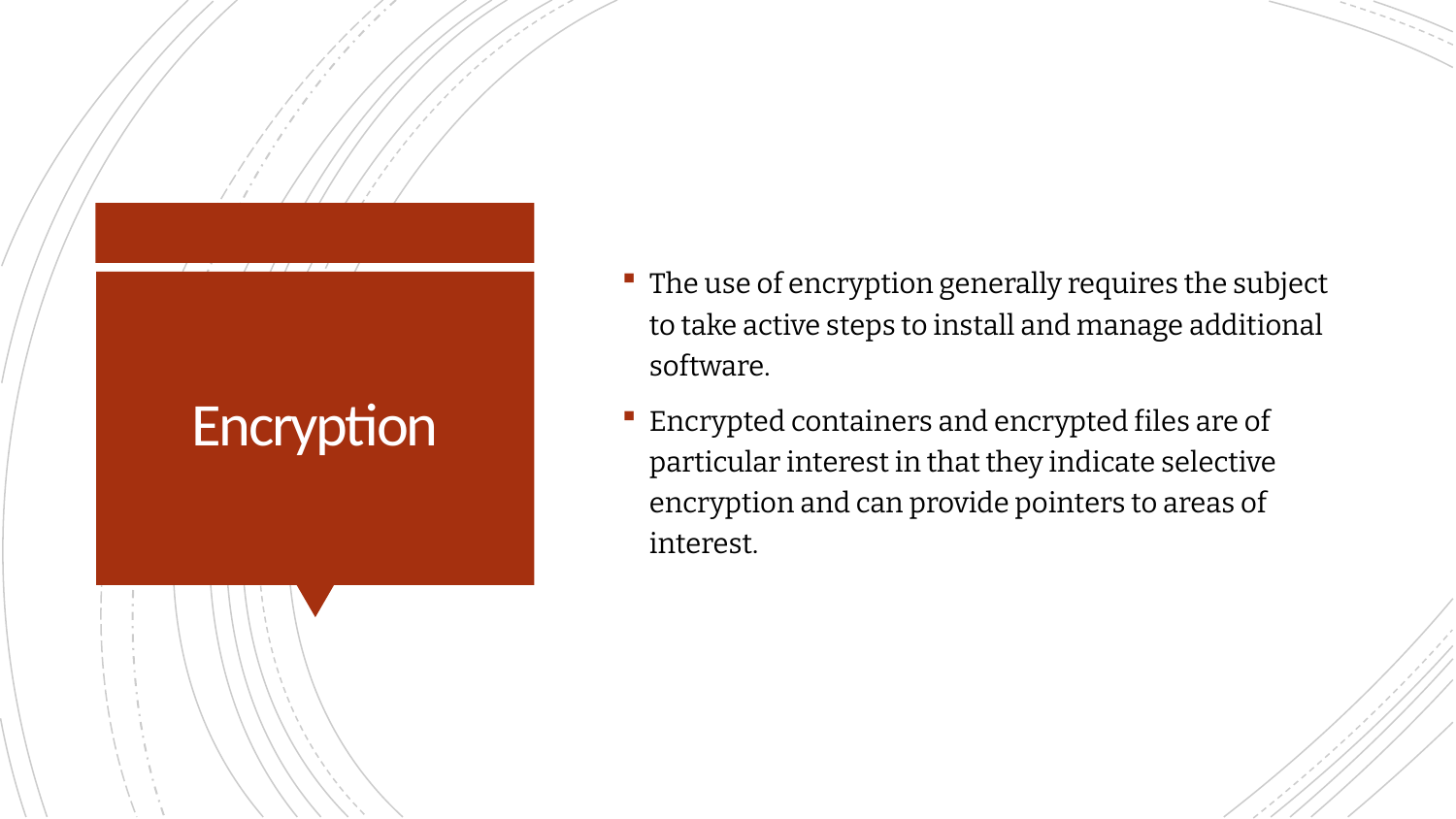

The use of encryption generally requires the subject to take active steps to install and manage additional software.
Encrypted containers and encrypted files are of particular interest in that they indicate selective encryption and can provide pointers to areas of interest.
# Encryption